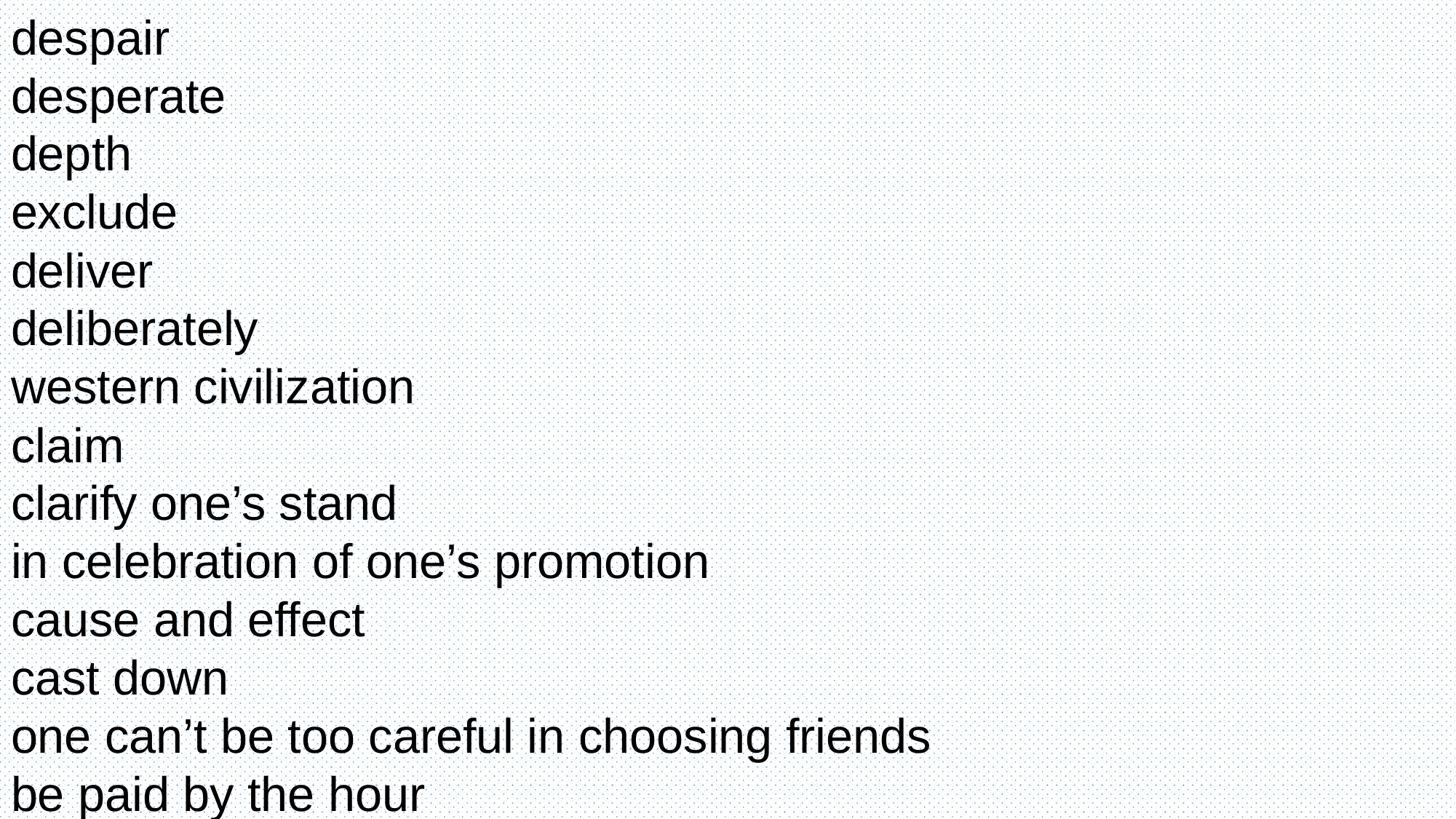

despair
desperate
depth
exclude
deliver
deliberately
western civilization
claim
clarify one’s stand
in celebration of one’s promotion
cause and effect
cast down
one can’t be too careful in choosing friends
be paid by the hour